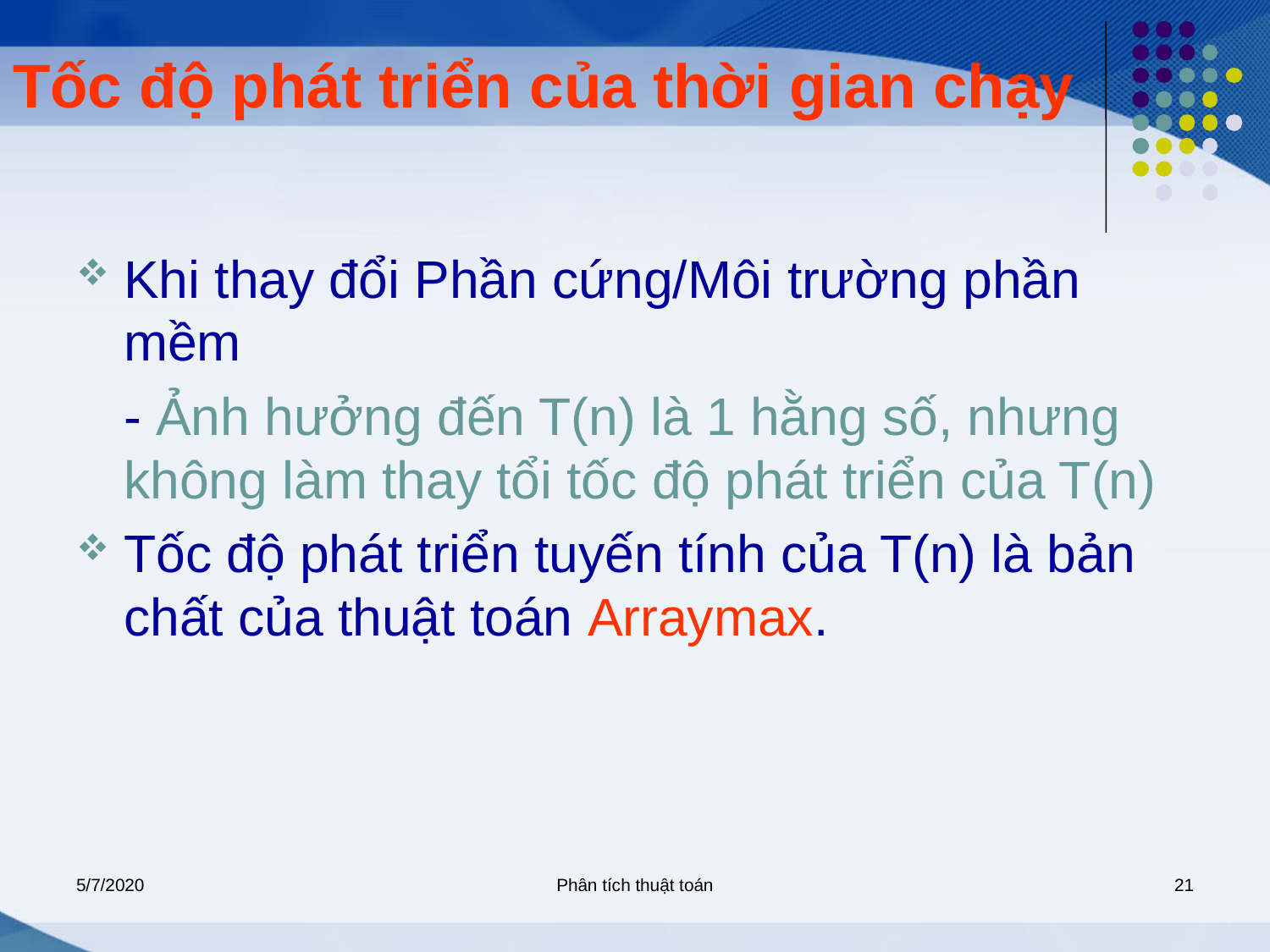

# Tốc độ phát triển của thời gian chạy
Khi thay đổi Phần cứng/Môi trường phần mềm
	- Ảnh hưởng đến T(n) là 1 hằng số, nhưng không làm thay tổi tốc độ phát triển của T(n)
Tốc độ phát triển tuyến tính của T(n) là bản chất của thuật toán Arraymax.

5/7/2020
Phân tích thuật toán
21